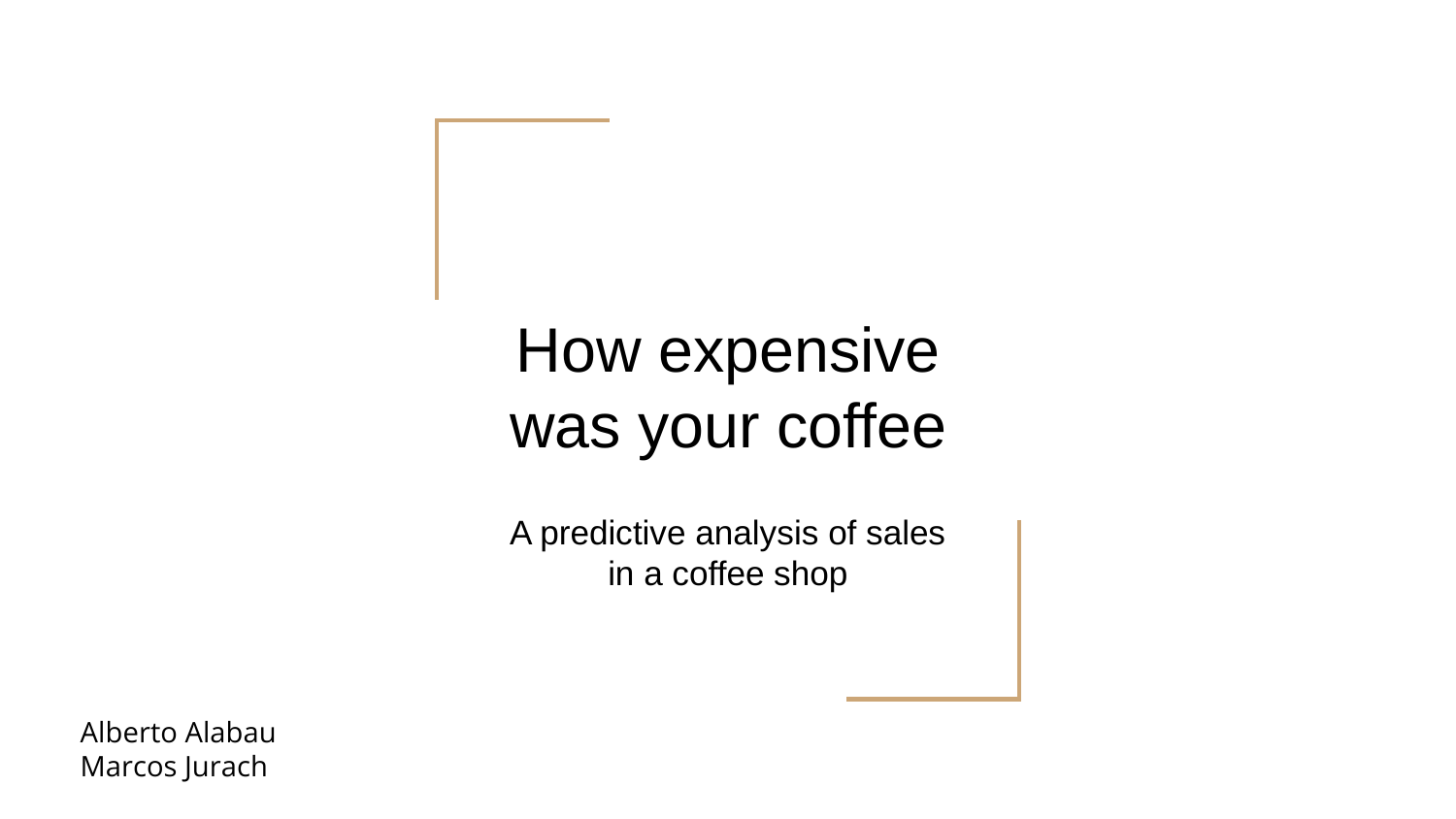

# How expensive was your coffee
A predictive analysis of sales in a coffee shop
Alberto Alabau
Marcos Jurach